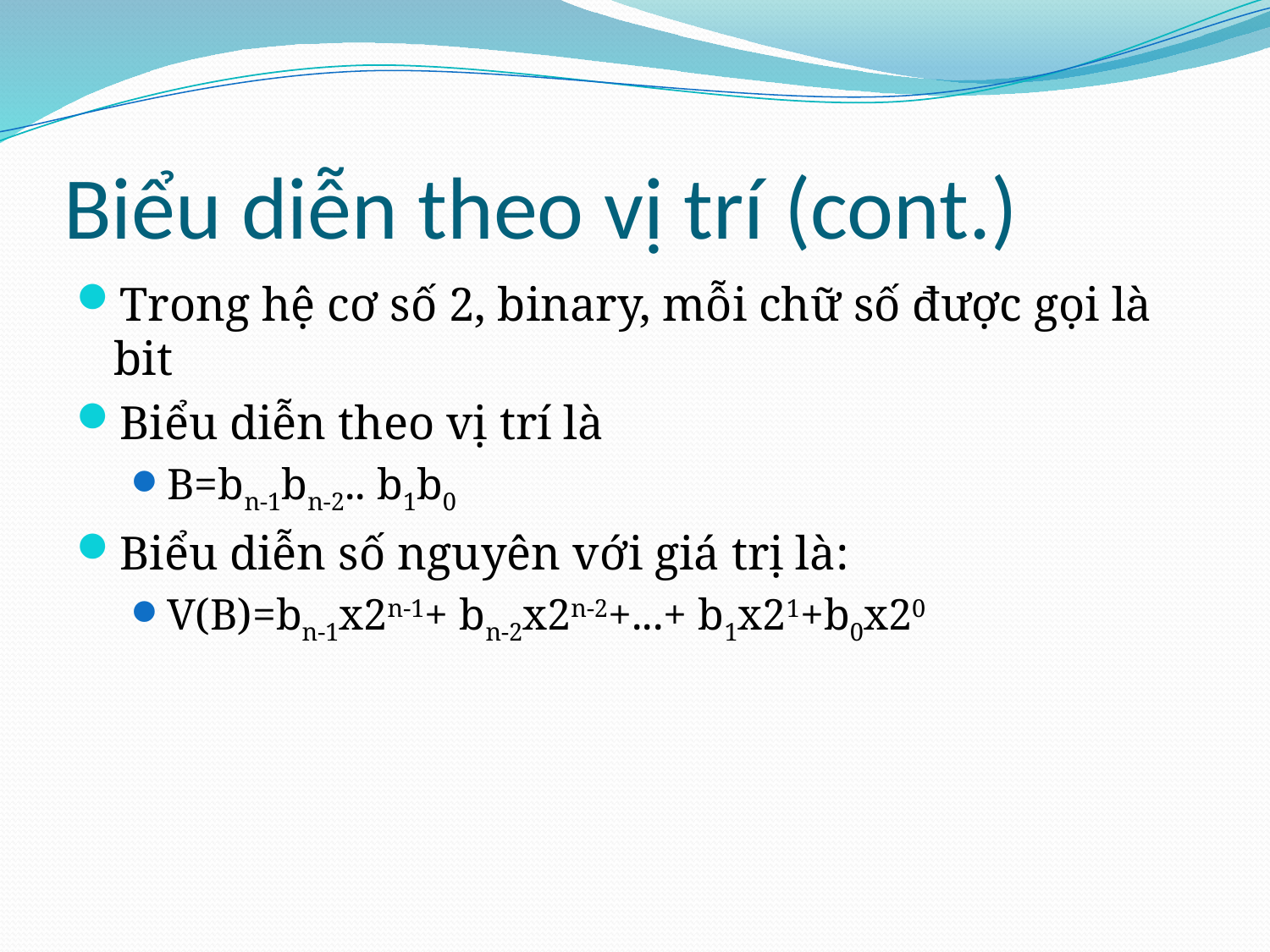

# Biểu diễn theo vị trí (cont.)
Trong hệ cơ số 2, binary, mỗi chữ số được gọi là bit
Biểu diễn theo vị trí là
B=bn-1bn-2.. b1b0
Biểu diễn số nguyên với giá trị là:
V(B)=bn-1x2n-1+ bn-2x2n-2+...+ b1x21+b0x20